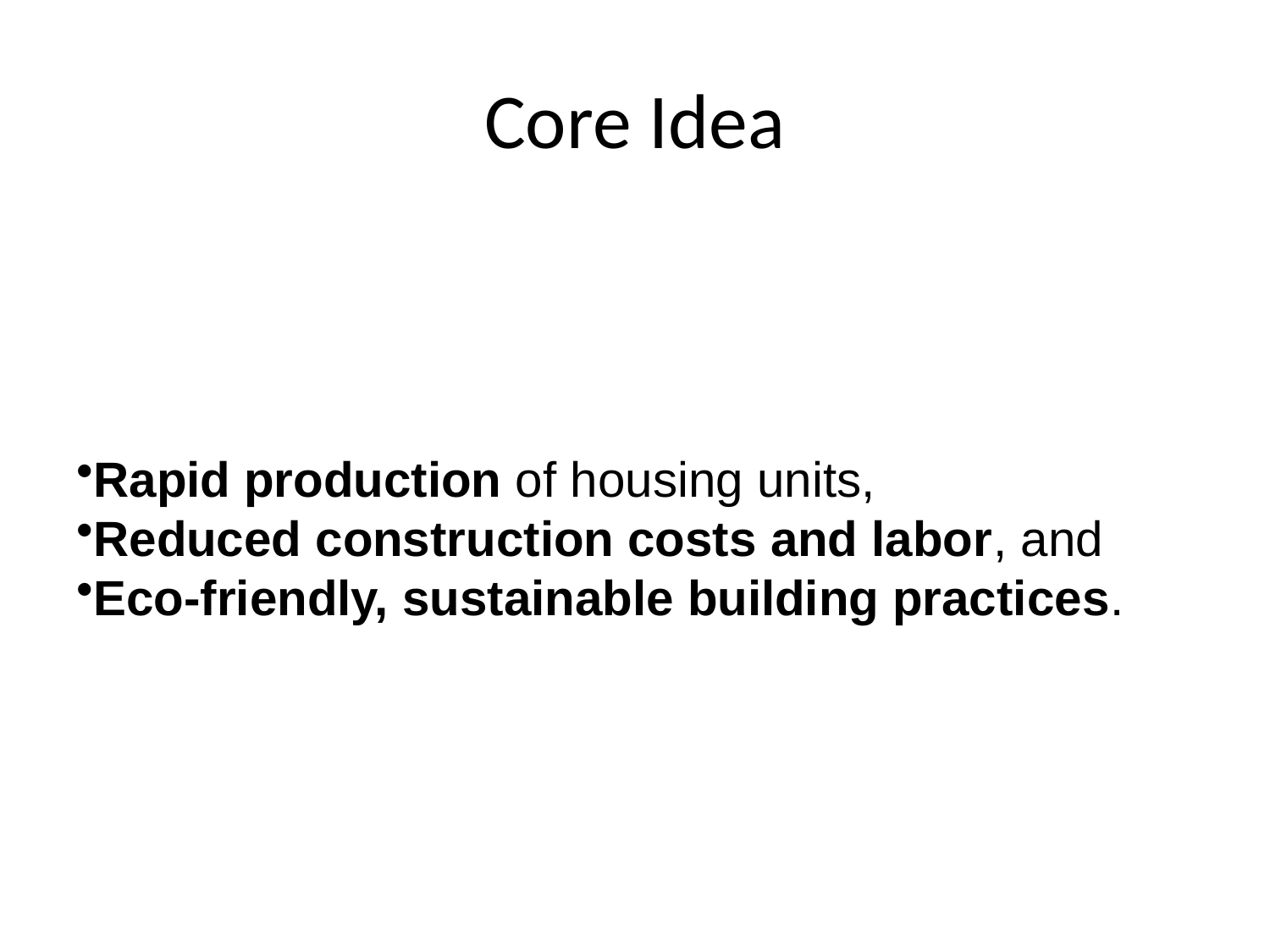

# Core Idea
Rapid production of housing units,
Reduced construction costs and labor, and
Eco-friendly, sustainable building practices.